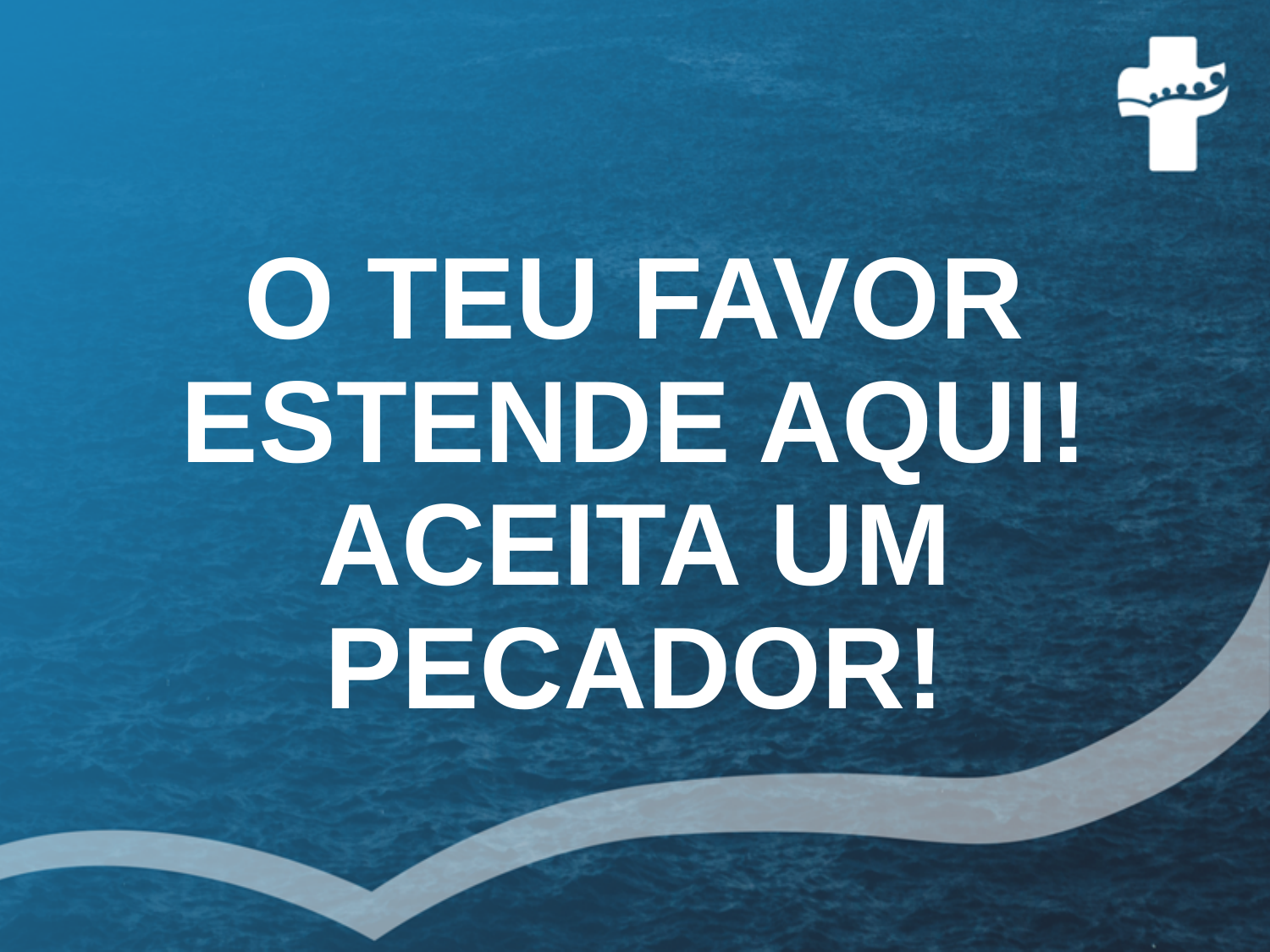

# O TEU FAVOR ESTENDE AQUI! ACEITA UM PECADOR!